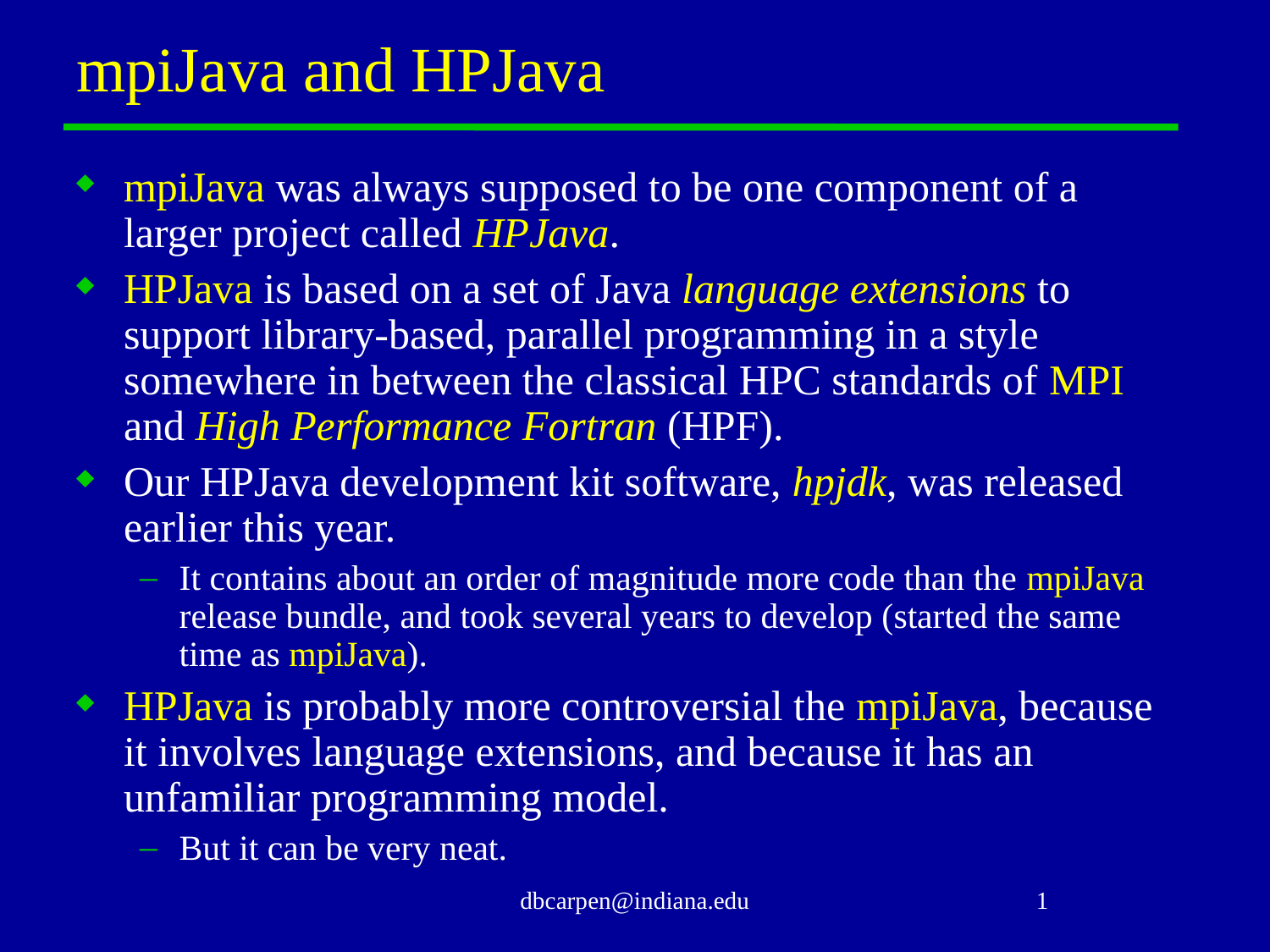

# mpiJava and HPJava
mpiJava was always supposed to be one component of a larger project called HPJava.
HPJava is based on a set of Java language extensions to support library-based, parallel programming in a style somewhere in between the classical HPC standards of MPI and High Performance Fortran (HPF).
Our HPJava development kit software, hpjdk, was released earlier this year.
It contains about an order of magnitude more code than the mpiJava release bundle, and took several years to develop (started the same time as mpiJava).
HPJava is probably more controversial the mpiJava, because it involves language extensions, and because it has an unfamiliar programming model.
But it can be very neat.